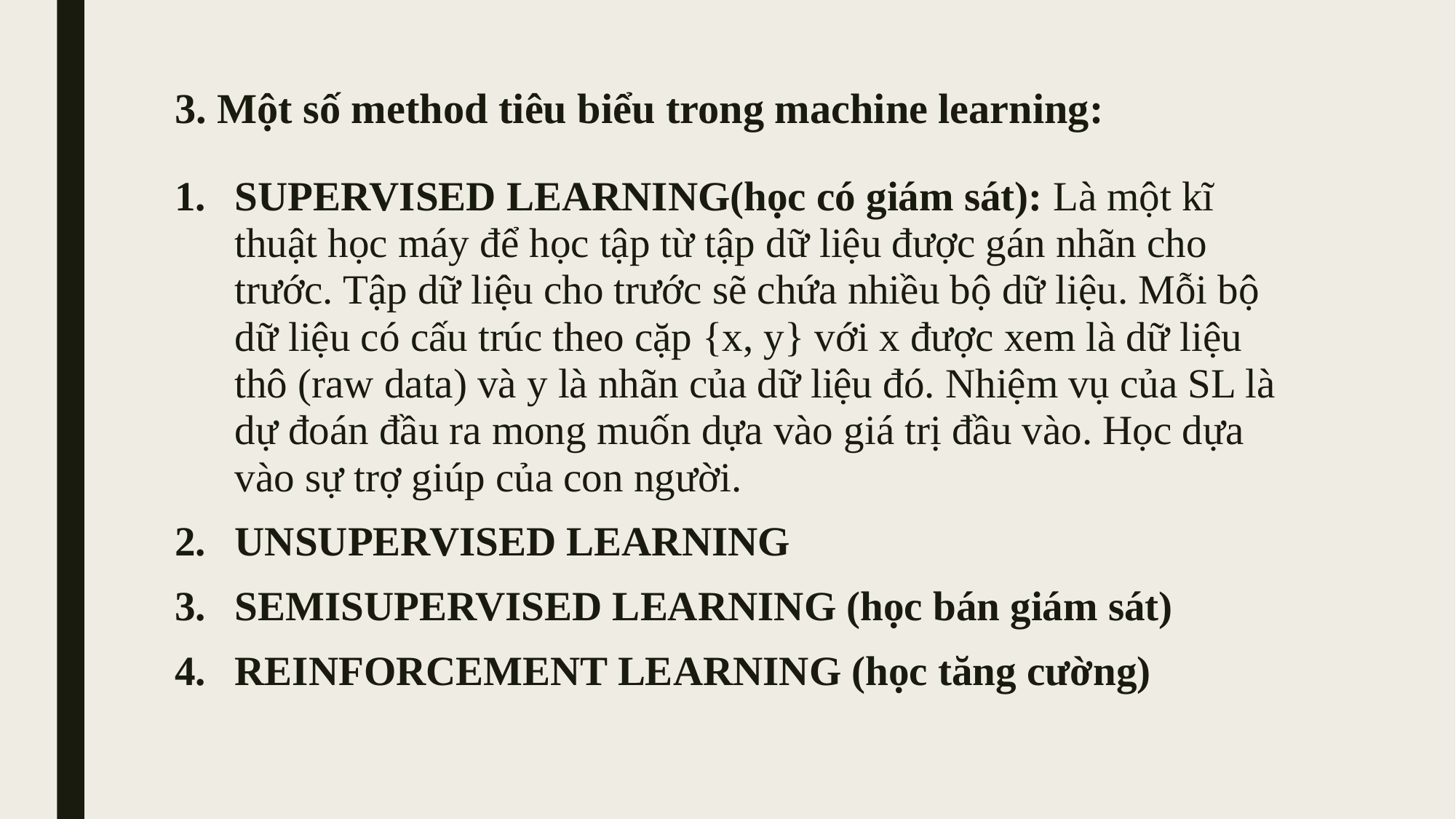

# 3. Một số method tiêu biểu trong machine learning:
SUPERVISED LEARNING(học có giám sát): Là một kĩ thuật học máy để học tập từ tập dữ liệu được gán nhãn cho trước. Tập dữ liệu cho trước sẽ chứa nhiều bộ dữ liệu. Mỗi bộ dữ liệu có cấu trúc theo cặp {x, y} với x được xem là dữ liệu thô (raw data) và y là nhãn của dữ liệu đó. Nhiệm vụ của SL là dự đoán đầu ra mong muốn dựa vào giá trị đầu vào. Học dựa vào sự trợ giúp của con người.
UNSUPERVISED LEARNING
SEMISUPERVISED LEARNING (học bán giám sát)
REINFORCEMENT LEARNING (học tăng cường)